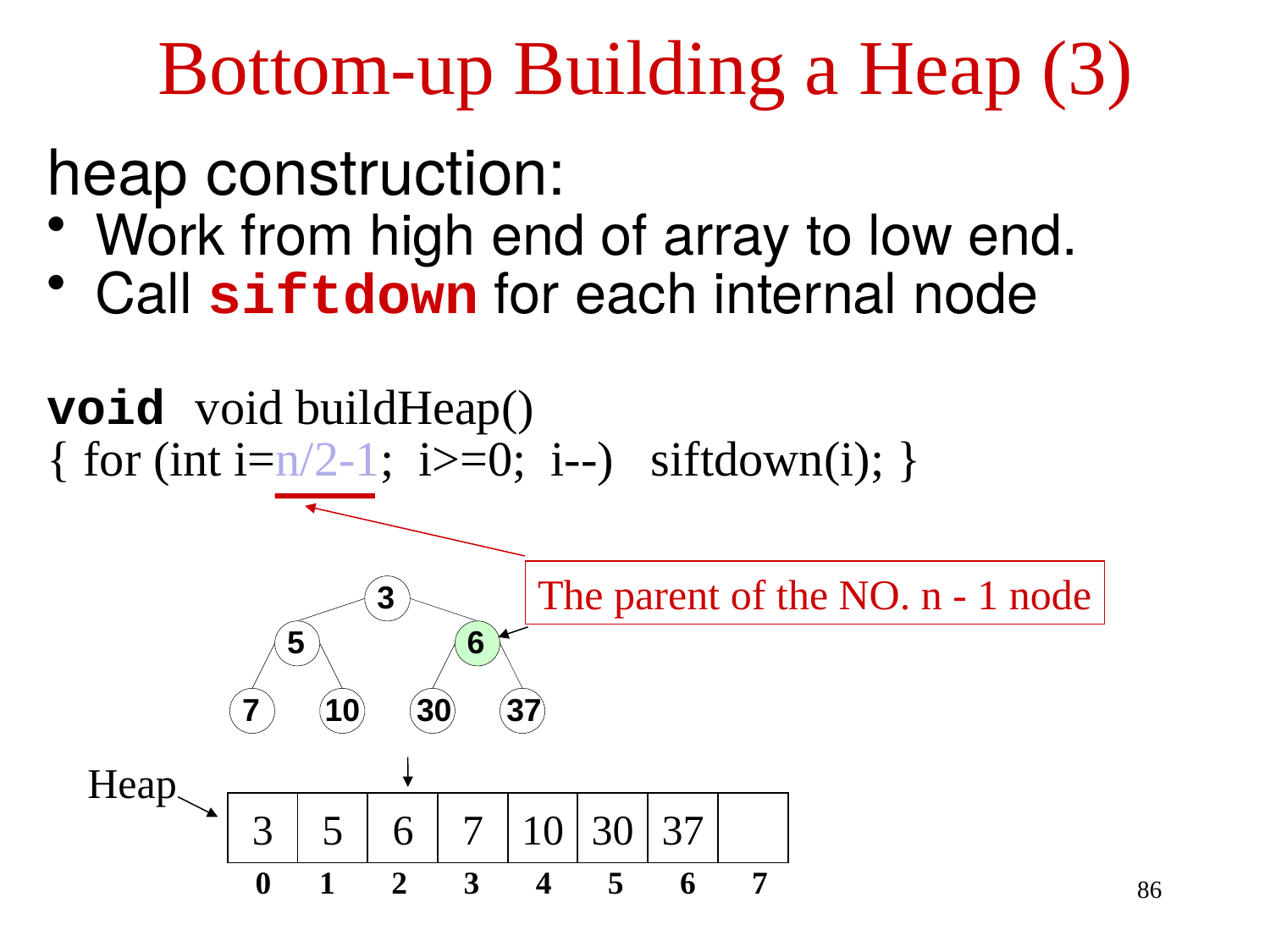

# Bottom-up Building a Heap (3)
heap construction:
Work from high end of array to low end.
Call siftdown for each internal node

void void buildHeap()
{ for (int i=n/2-1;  i>=0;  i--)   siftdown(i); }

The parent of the NO. n - 1 node

3

5
6

7
10
30
37
Heap

3
5
6
7
10
30
37

0      1       2       3       4       5       6       7
86